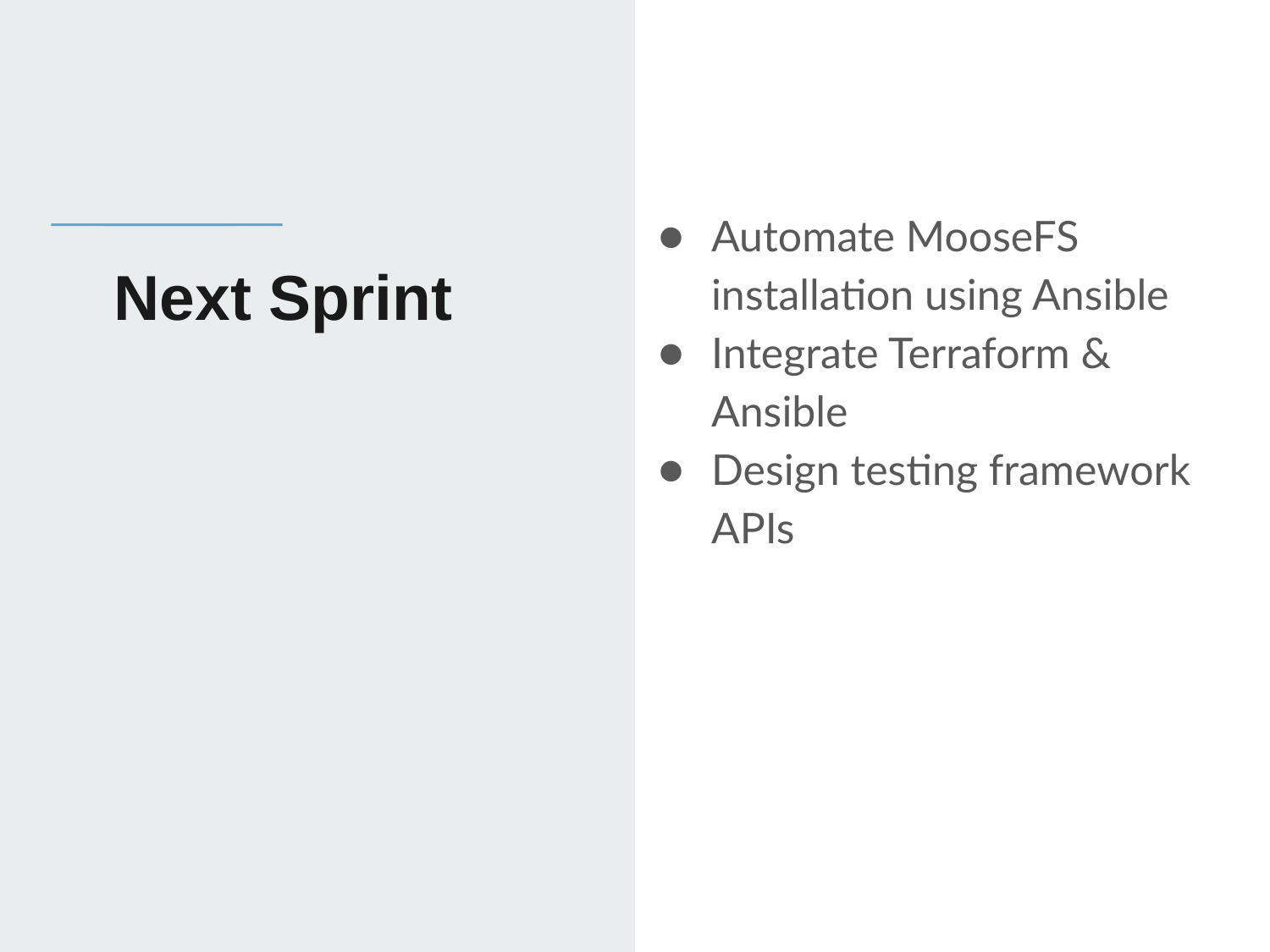

Automate MooseFS installation using Ansible
Integrate Terraform & Ansible
Design testing framework APIs

# Next Sprint